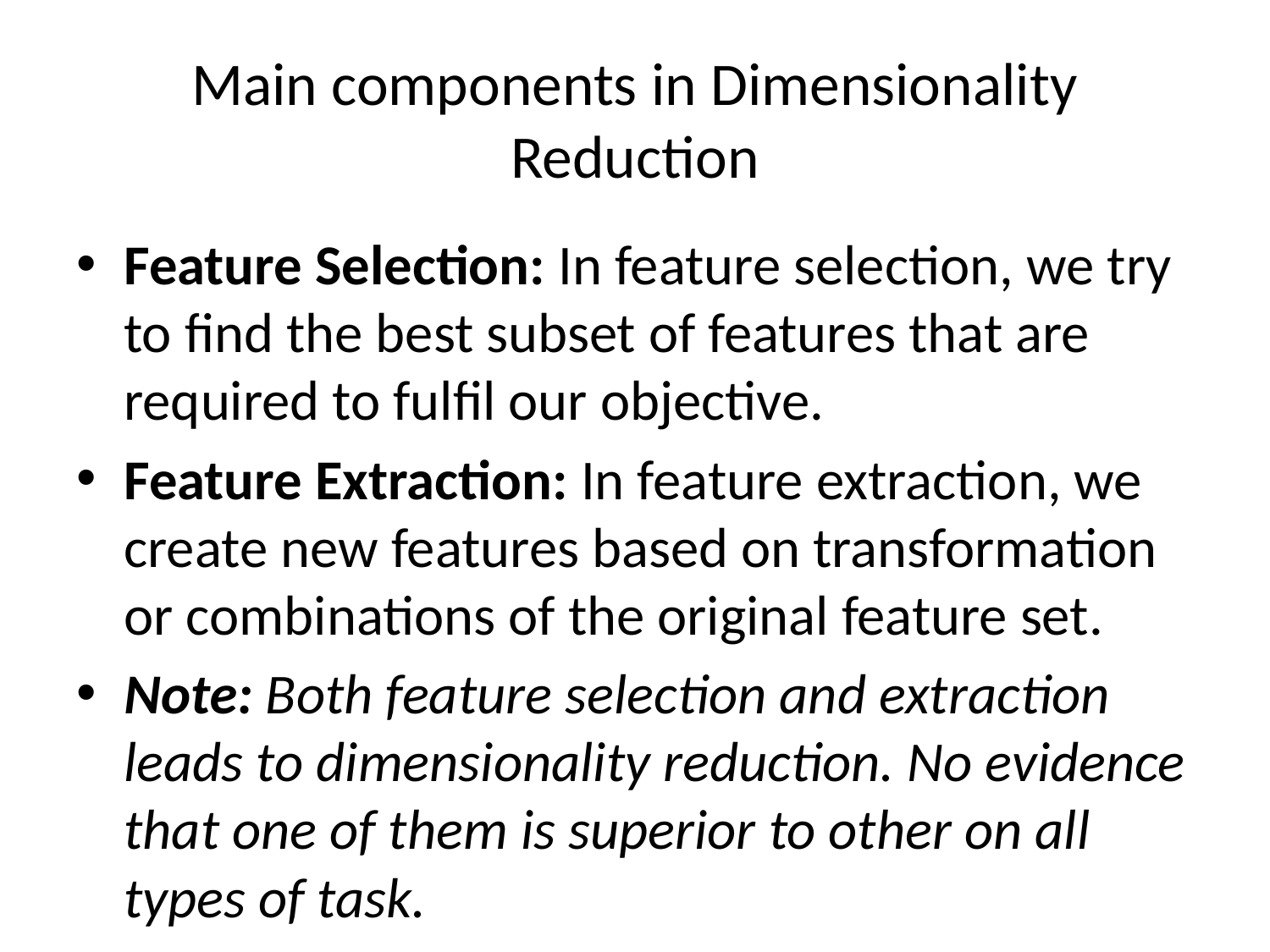

# Main components in Dimensionality Reduction
Feature Selection: In feature selection, we try to find the best subset of features that are required to fulfil our objective.
Feature Extraction: In feature extraction, we create new features based on transformation or combinations of the original feature set.
Note: Both feature selection and extraction leads to dimensionality reduction. No evidence that one of them is superior to other on all types of task.